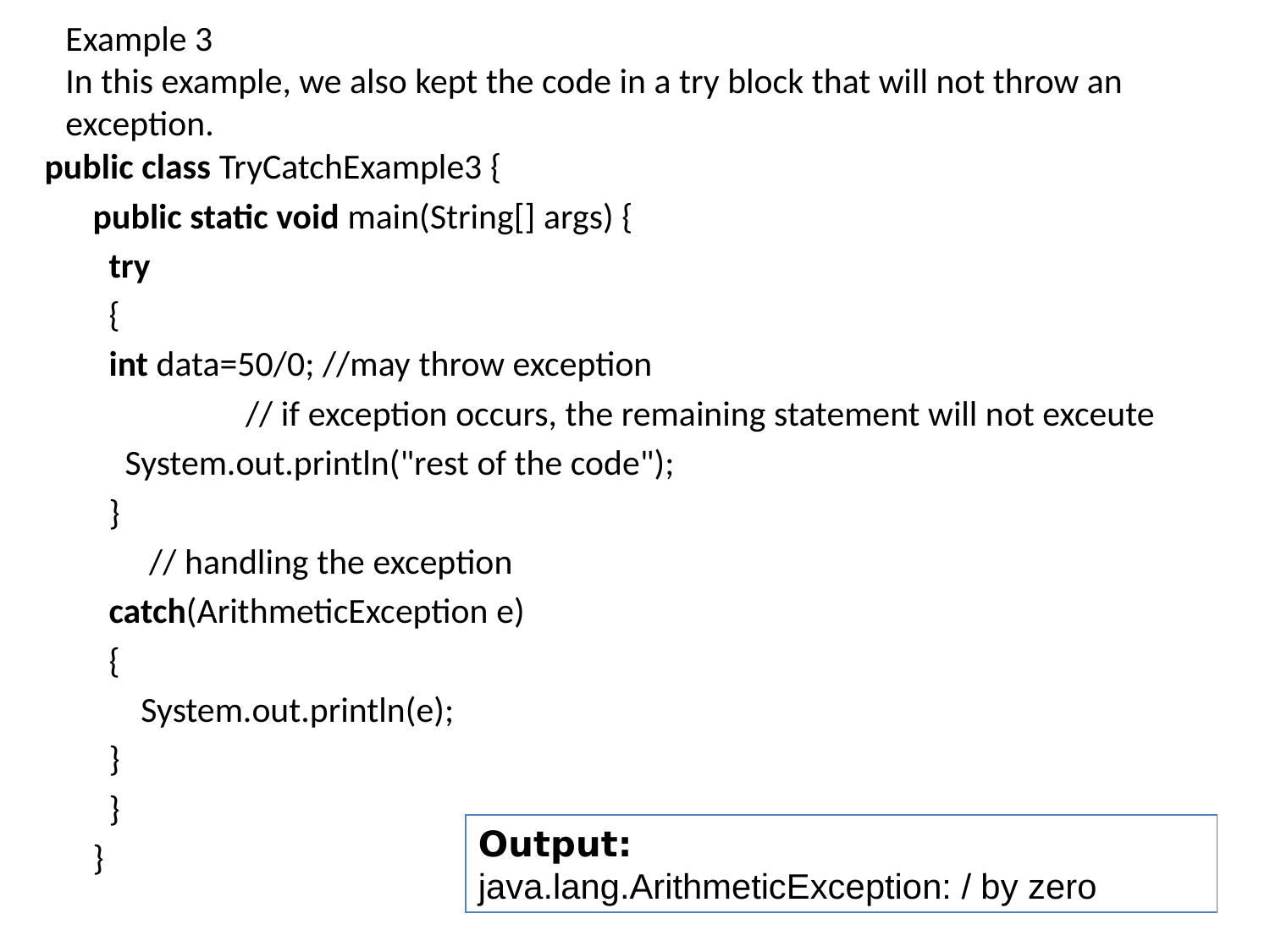

# Example 3 In this example, we also kept the code in a try block that will not throw an exception.
public class TryCatchExample3 {
      public static void main(String[] args) {
        try
        {
        int data=50/0; //may throw exception
                         // if exception occurs, the remaining statement will not exceute
          System.out.println("rest of the code");
        }
             // handling the exception
        catch(ArithmeticException e)
        {
            System.out.println(e);
        }
        }
      }

Output:
java.lang.ArithmeticException: / by zero